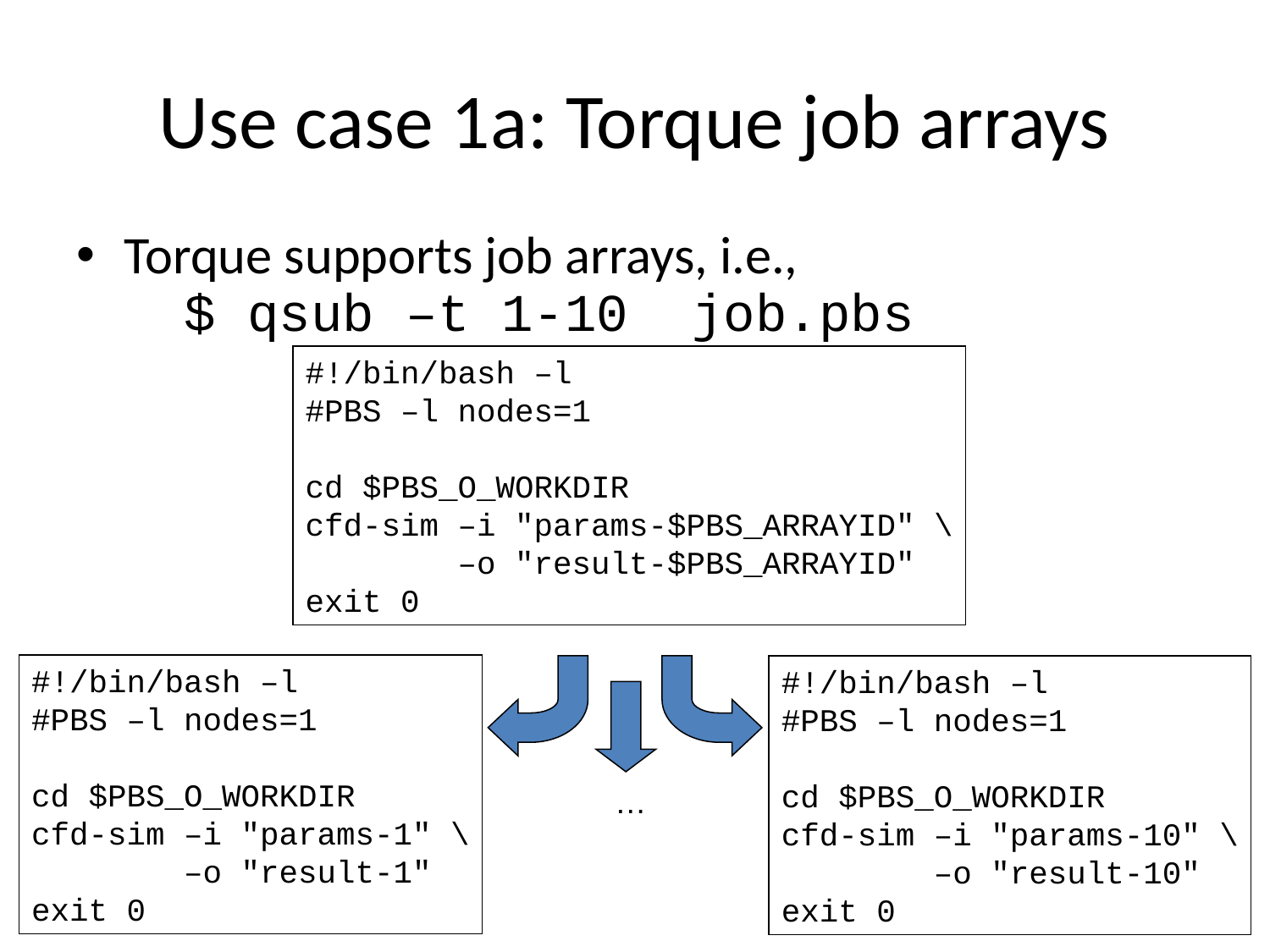

# Use case 1a: Torque job arrays
Torque supports job arrays, i.e.,
     $ qsub –t 1-10  job.pbs
#!/bin/bash –l
#PBS –l nodes=1

cd $PBS_O_WORKDIR
cfd-sim –i "params-$PBS_ARRAYID" \
        –o "result-$PBS_ARRAYID"
exit 0
#!/bin/bash –l
#PBS –l nodes=1

cd $PBS_O_WORKDIR
cfd-sim –i "params-1" \
        –o "result-1"
exit 0

#!/bin/bash –l
#PBS –l nodes=1

cd $PBS_O_WORKDIR
cfd-sim –i "params-10" \
        –o "result-10"
exit 0

…